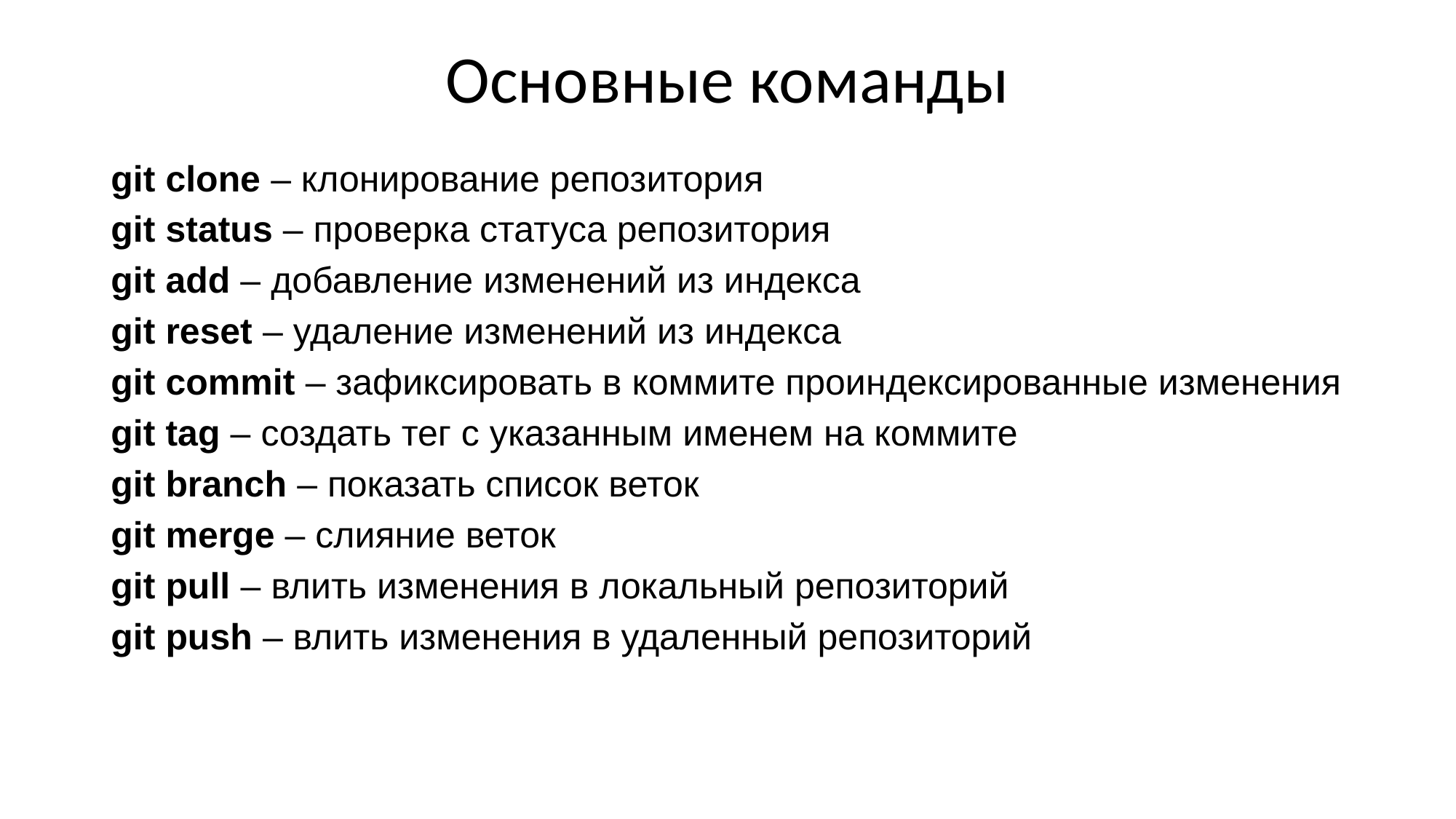

# Основные команды
git clone – клонирование репозитория
git status – проверка статуса репозитория
git add – добавление изменений из индекса
git reset – удаление изменений из индекса
git commit – зафиксировать в коммите проиндексированные изменения
git tag – создать тег с указанным именем на коммите
git branch – показать список веток
git merge – слияние веток
git pull – влить изменения в локальный репозиторий
git push – влить изменения в удаленный репозиторий